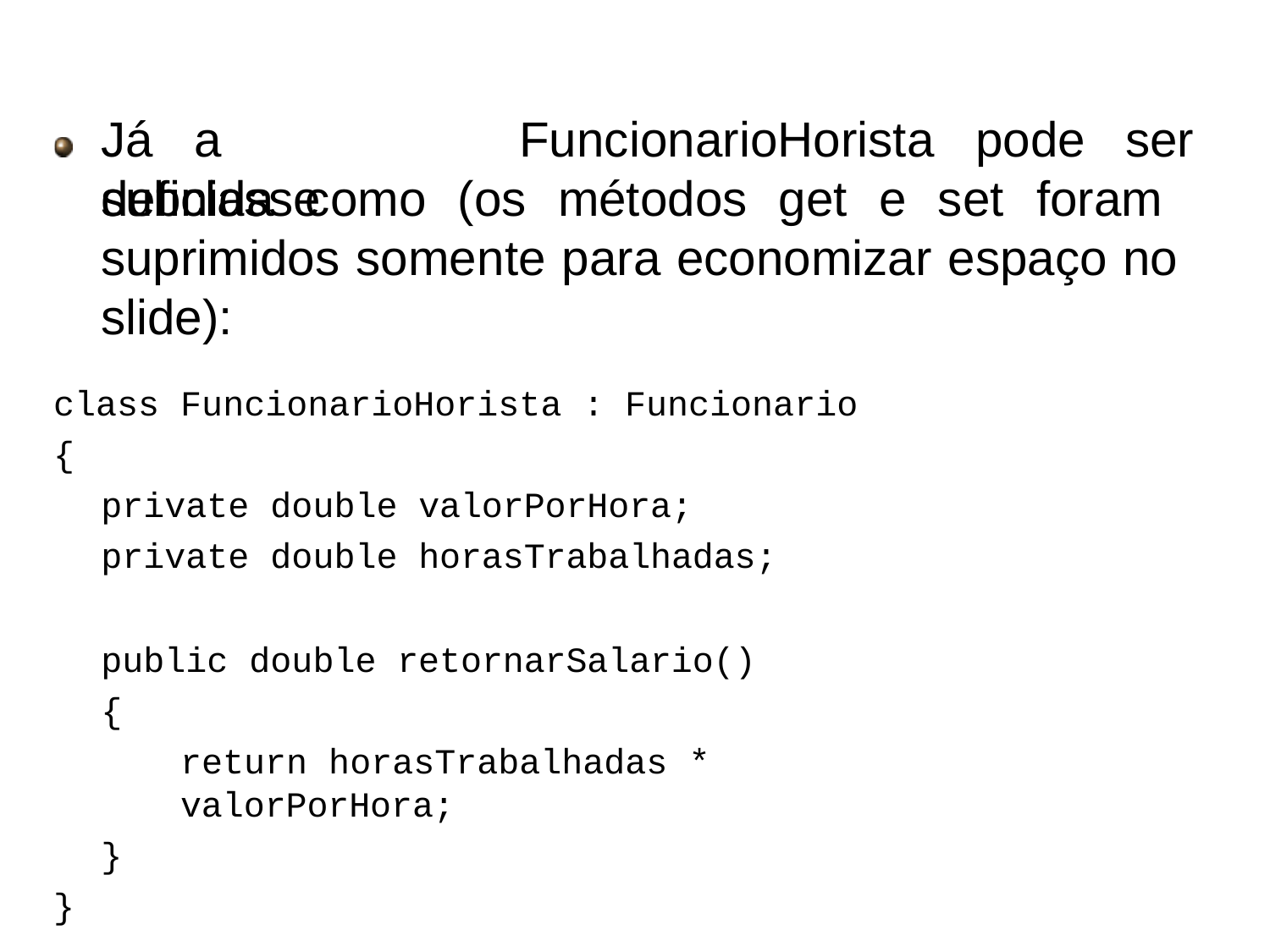

# Herança
Já	a	subclasse
FuncionarioHorista	pode	ser

definida como (os métodos get e set foram  suprimidos somente para economizar espaço no  slide):
class FuncionarioHorista : Funcionario
{
private double valorPorHora;  private double horasTrabalhadas;

public double retornarSalario()
{
return horasTrabalhadas * valorPorHora;
}
}